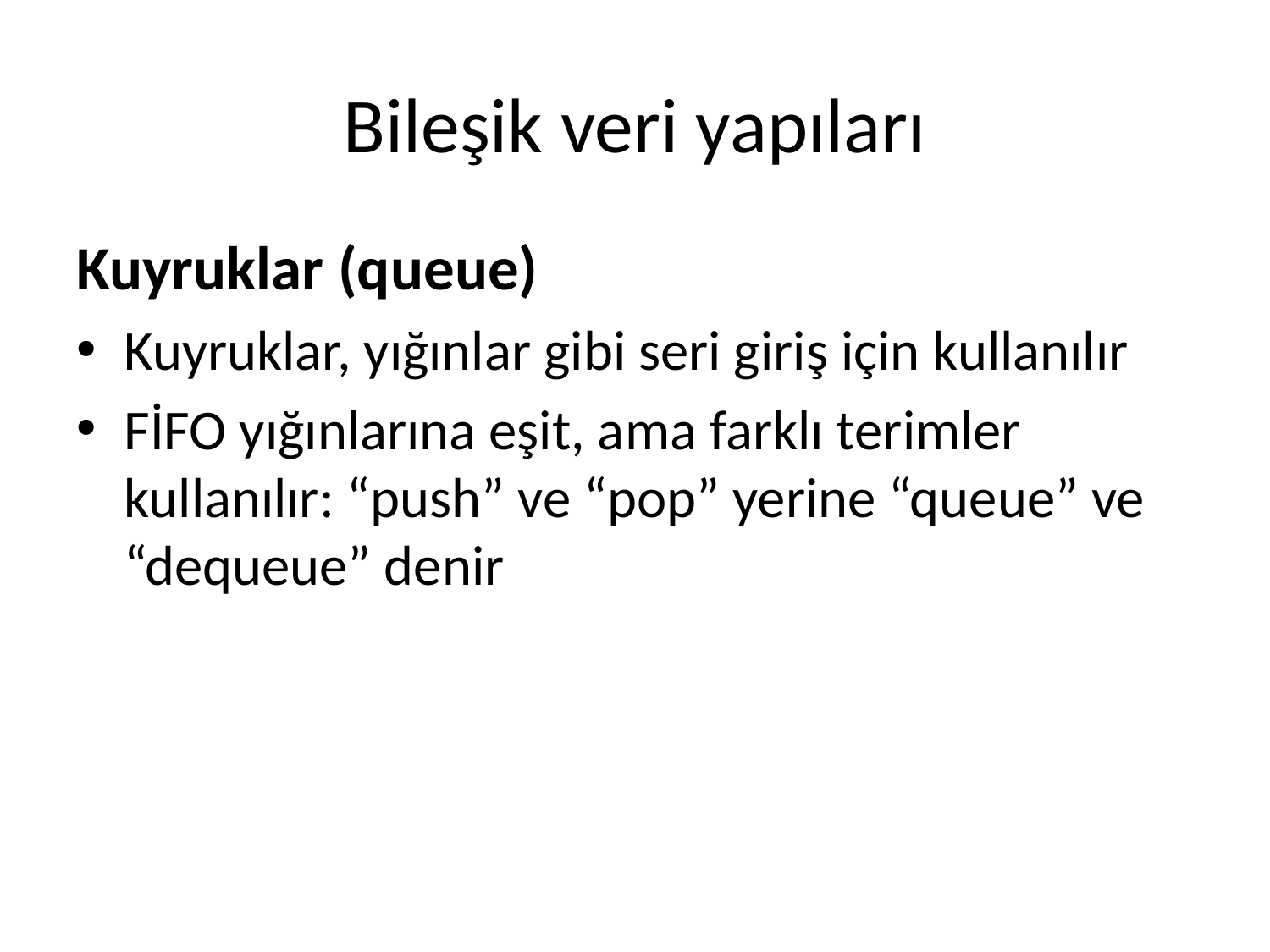

# Bileşik veri yapıları
Kuyruklar (queue)
Kuyruklar, yığınlar gibi seri giriş için kullanılır
FİFO yığınlarına eşit, ama farklı terimler kullanılır: “push” ve “pop” yerine “queue” ve “dequeue” denir